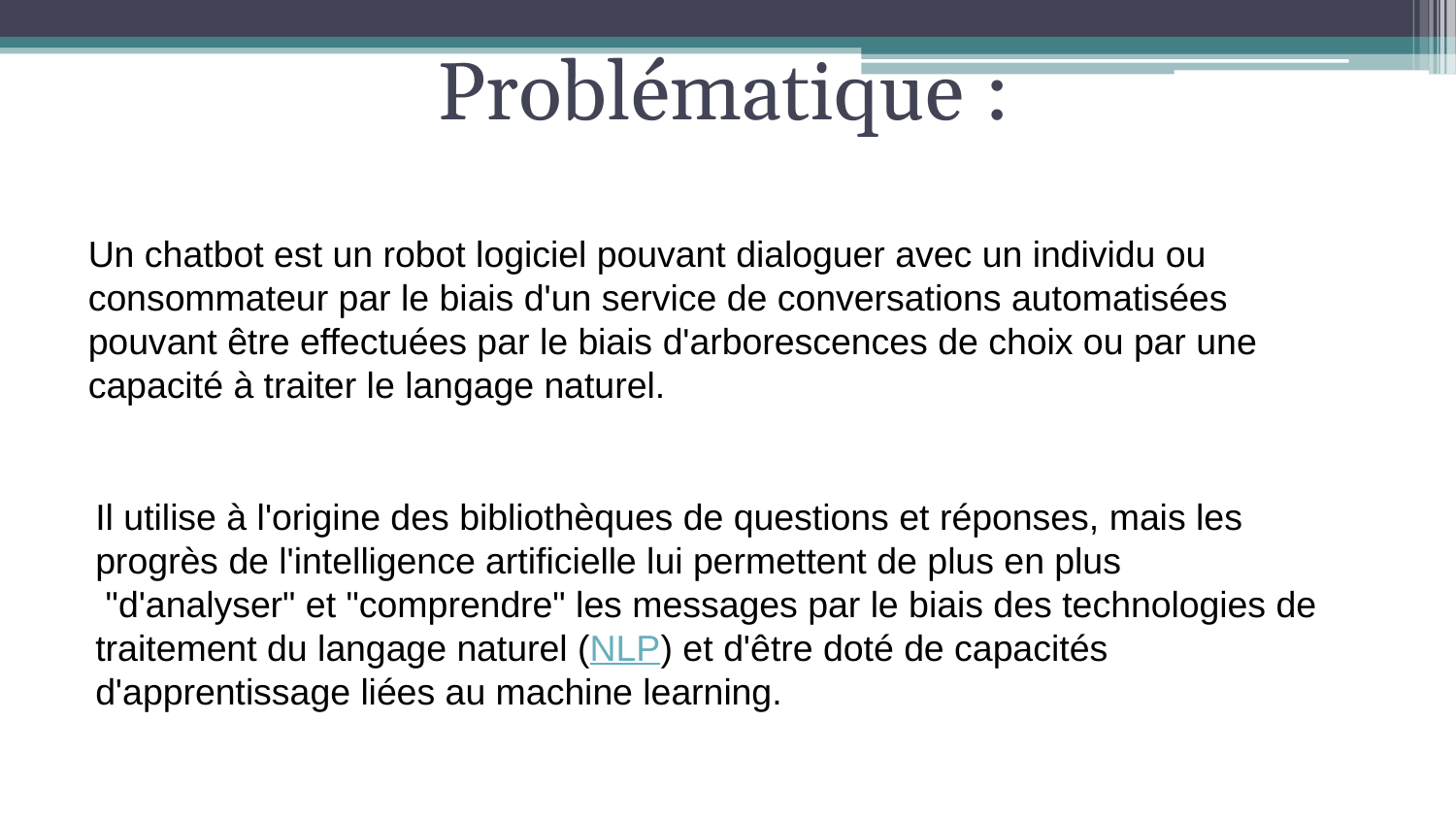

# Problématique :

Un chatbot est un robot logiciel pouvant dialoguer avec un individu ou consommateur par le biais d'un service de conversations automatisées pouvant être effectuées par le biais d'arborescences de choix ou par une capacité à traiter le langage naturel.

Il utilise à l'origine des bibliothèques de questions et réponses, mais les progrès de l'intelligence artificielle lui permettent de plus en plus  "d'analyser" et "comprendre" les messages par le biais des technologies de traitement du langage naturel (NLP) et d'être doté de capacités d'apprentissage liées au machine learning.